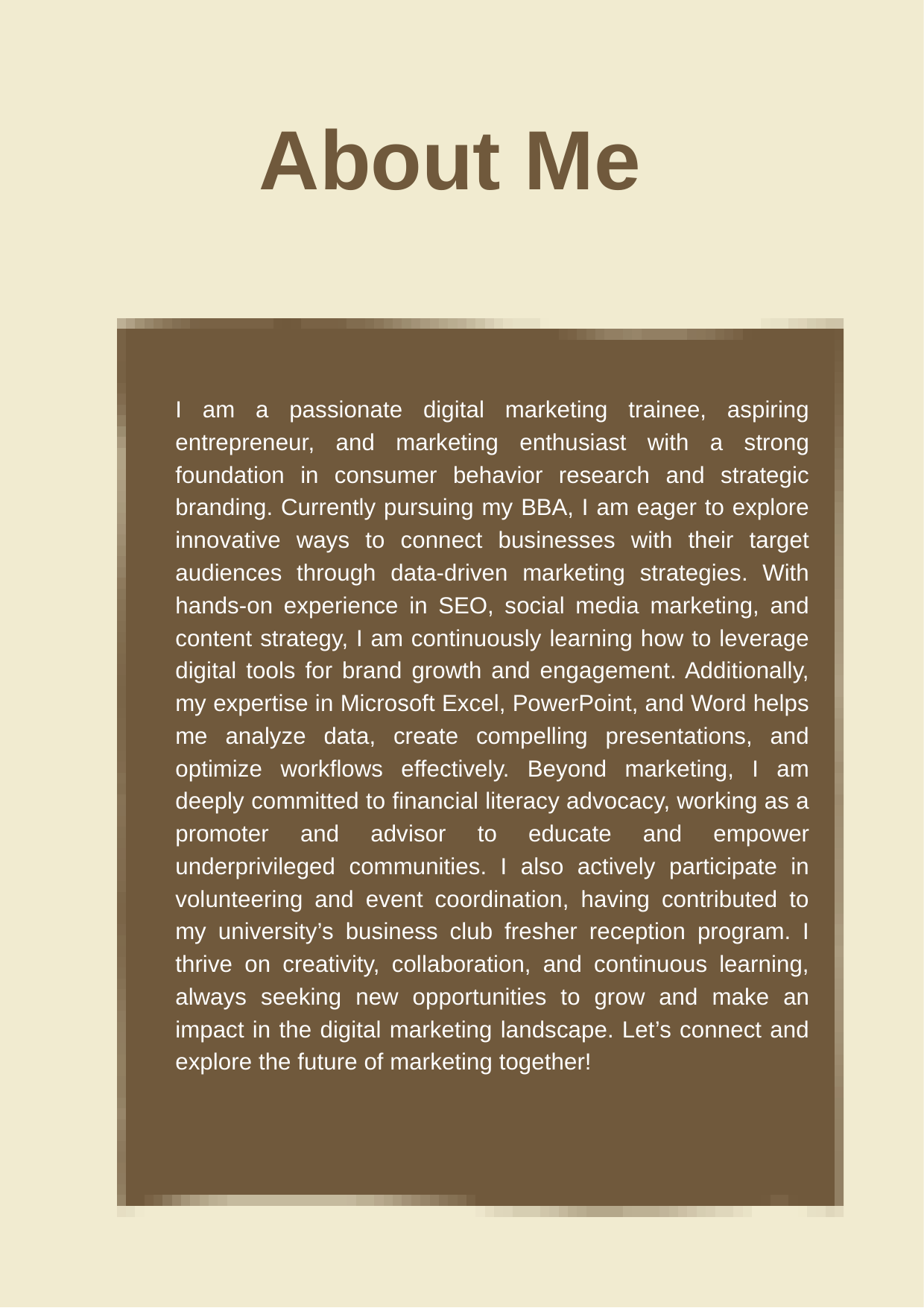

About Me

I am a passionate digital marketing trainee, aspiring entrepreneur, and marketing enthusiast with a strong foundation in consumer behavior research and strategic branding. Currently pursuing my BBA, I am eager to explore innovative ways to connect businesses with their target audiences through data-driven marketing strategies. With hands-on experience in SEO, social media marketing, and content strategy, I am continuously learning how to leverage digital tools for brand growth and engagement. Additionally, my expertise in Microsoft Excel, PowerPoint, and Word helps me analyze data, create compelling presentations, and optimize workflows effectively. Beyond marketing, I am deeply committed to financial literacy advocacy, working as a promoter and advisor to educate and empower underprivileged communities. I also actively participate in volunteering and event coordination, having contributed to my university’s business club fresher reception program. I thrive on creativity, collaboration, and continuous learning, always seeking new opportunities to grow and make an impact in the digital marketing landscape. Let’s connect and explore the future of marketing together!